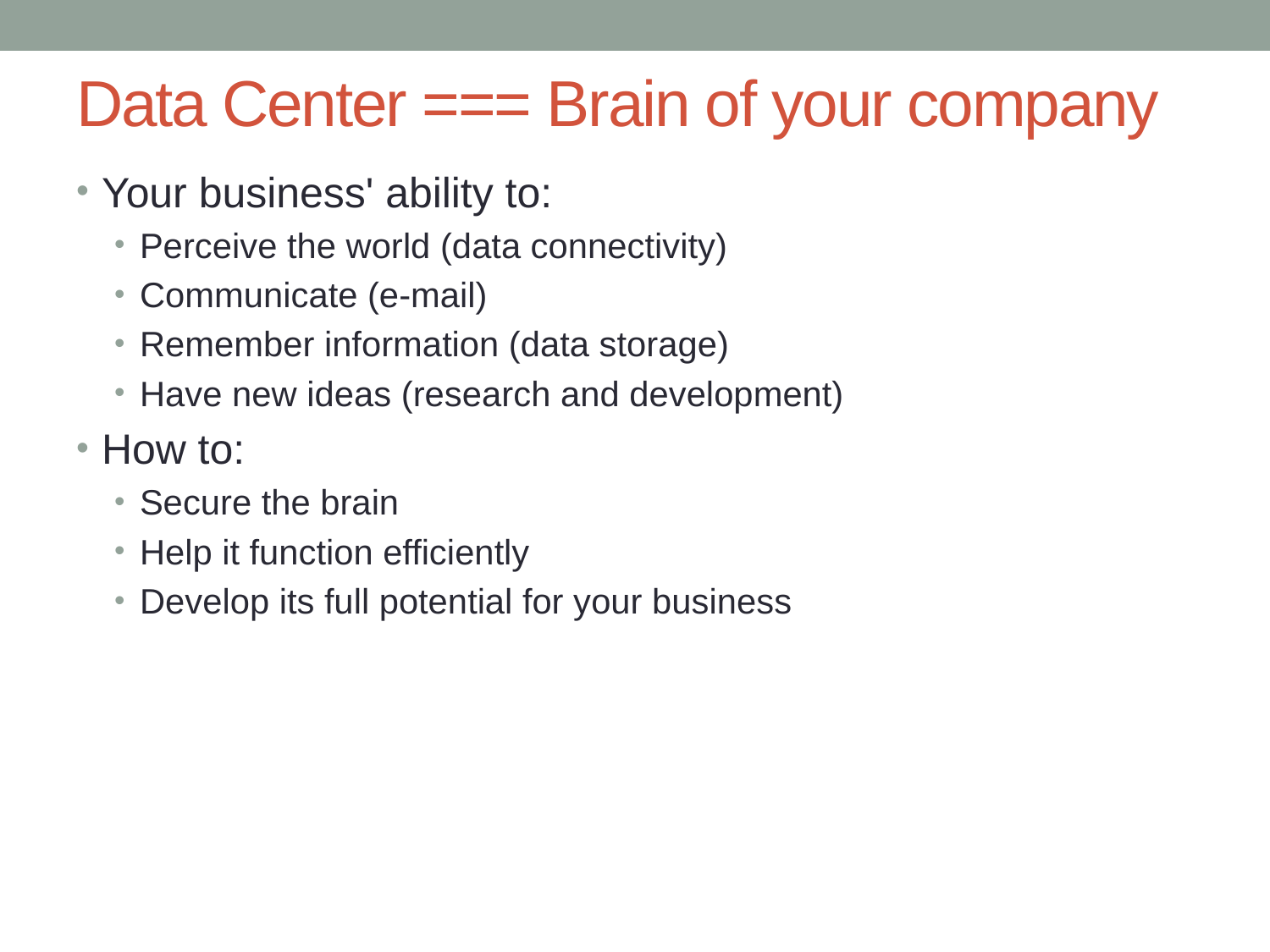

# Data Center === Brain of your company
Your business' ability to:
Perceive the world (data connectivity)
Communicate (e-mail)
Remember information (data storage)
Have new ideas (research and development)
How to:
Secure the brain
Help it function efficiently
Develop its full potential for your business